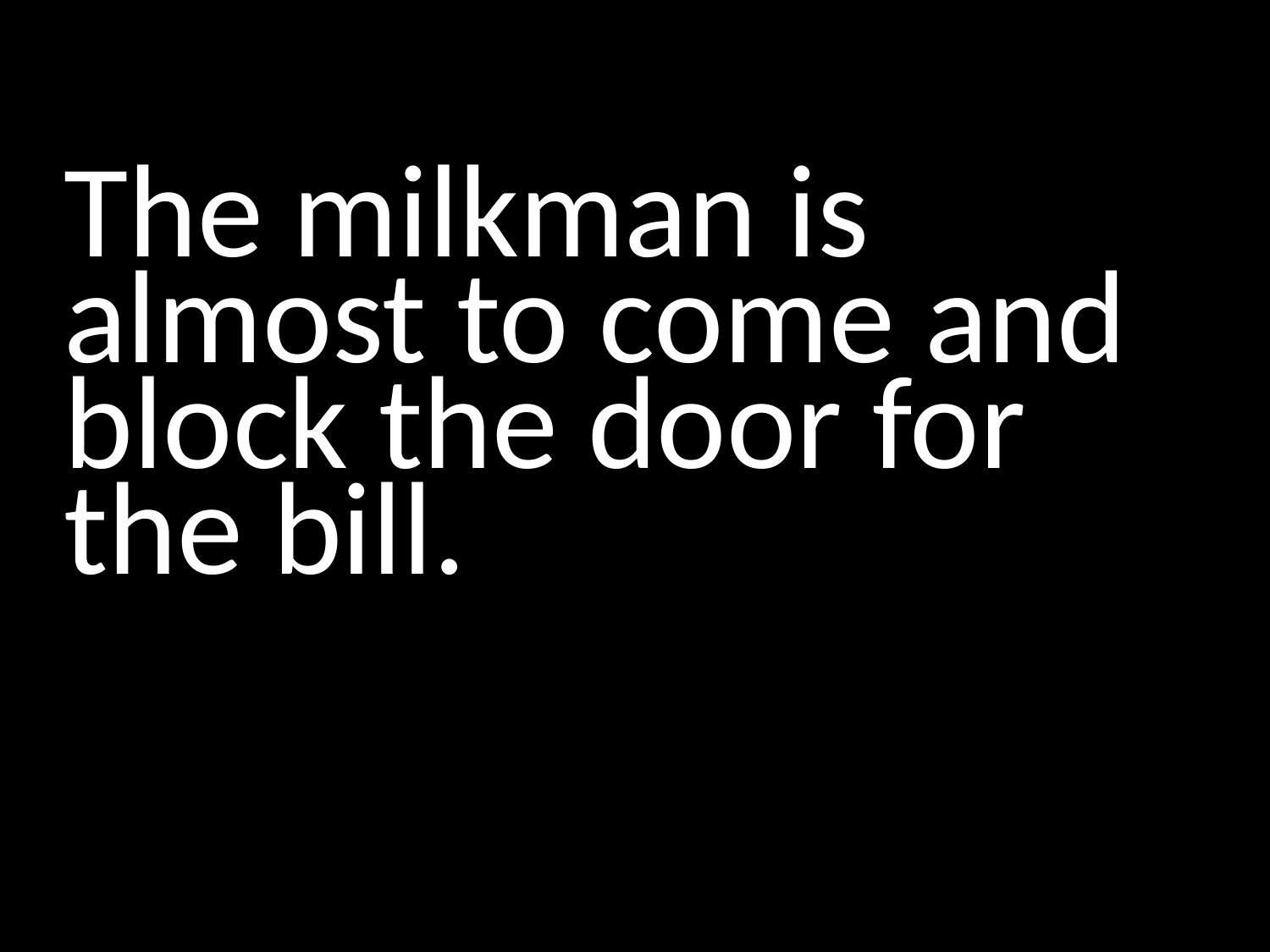

#
The milkman is almost to come and block the door for the bill.